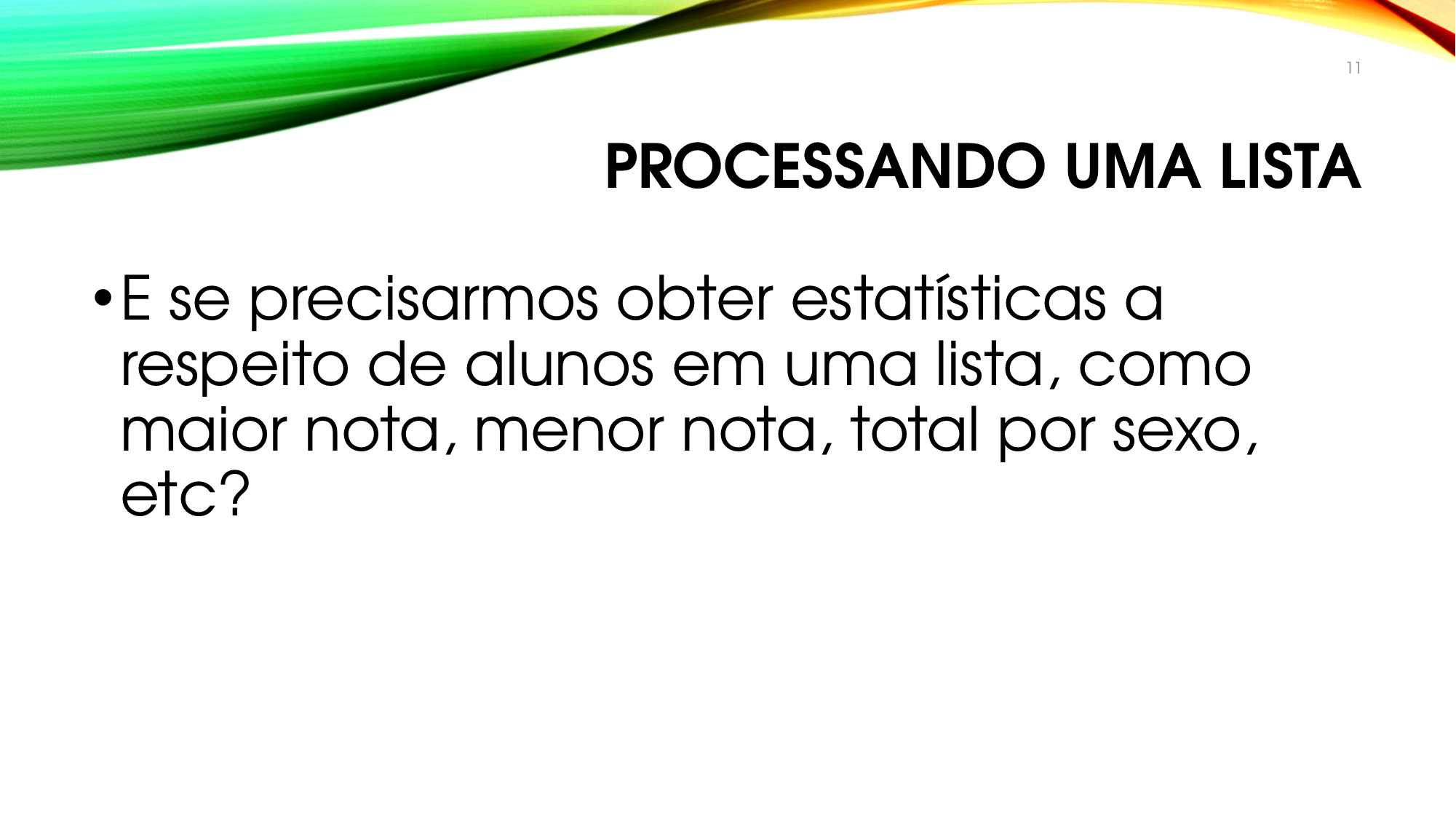

11
# Processando uma lista
E se precisarmos obter estatísticas a respeito de alunos em uma lista, como maior nota, menor nota, total por sexo, etc?